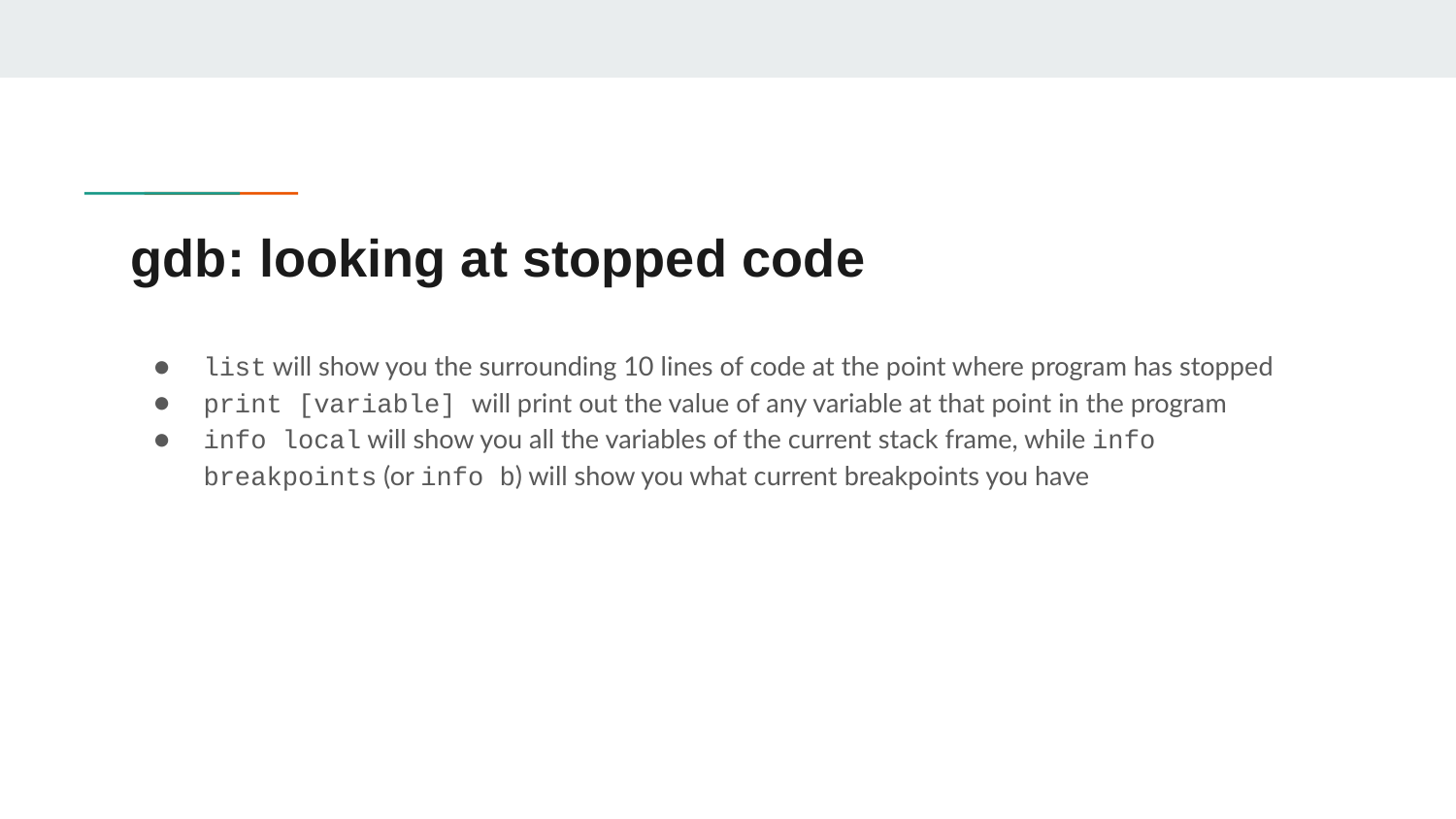

# gdb: looking at stopped code
list will show you the surrounding 10 lines of code at the point where program has stopped
print [variable] will print out the value of any variable at that point in the program
info local will show you all the variables of the current stack frame, while info breakpoints (or info b) will show you what current breakpoints you have